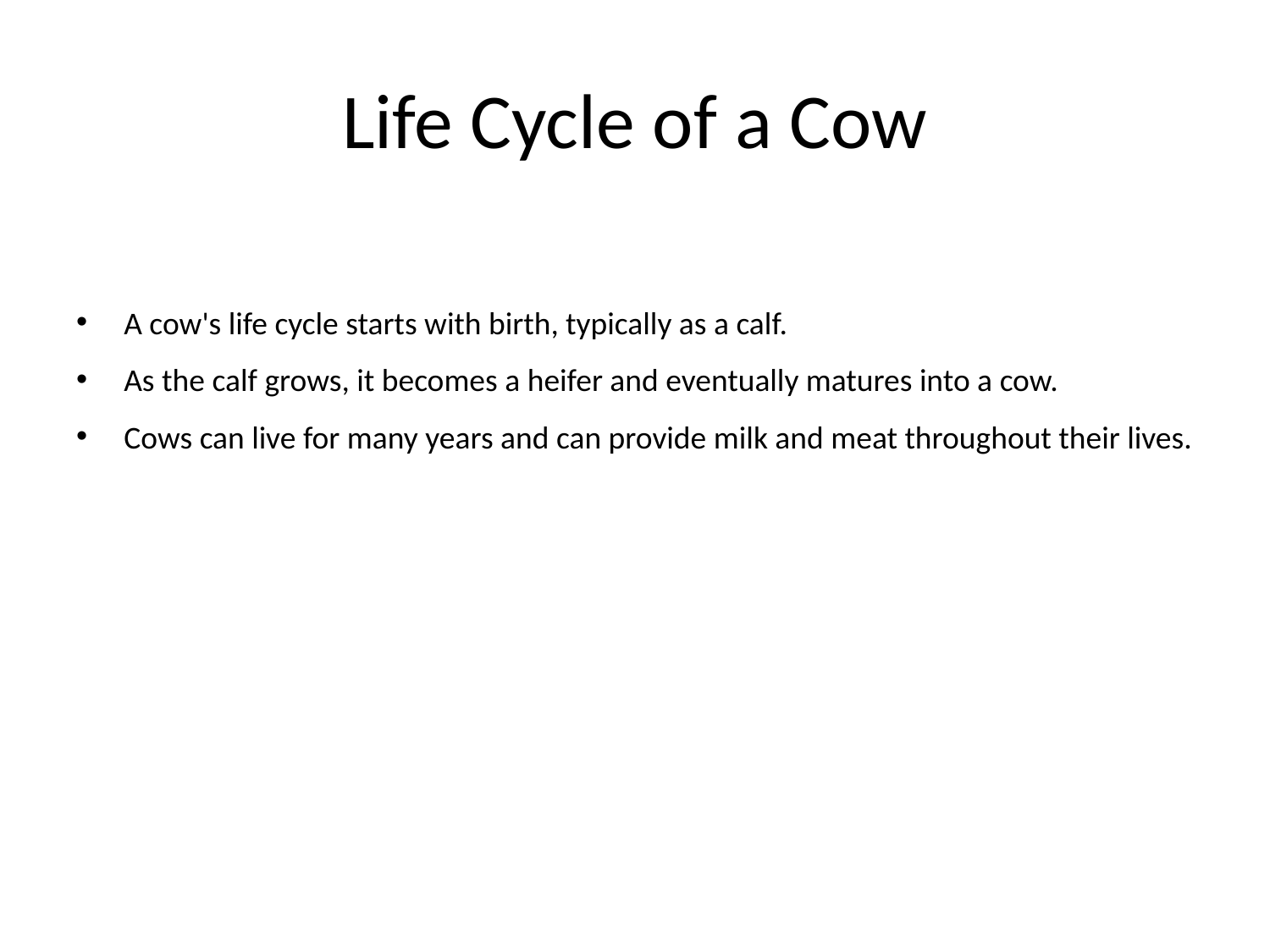

# Life Cycle of a Cow

A cow's life cycle starts with birth, typically as a calf.
As the calf grows, it becomes a heifer and eventually matures into a cow.
Cows can live for many years and can provide milk and meat throughout their lives.